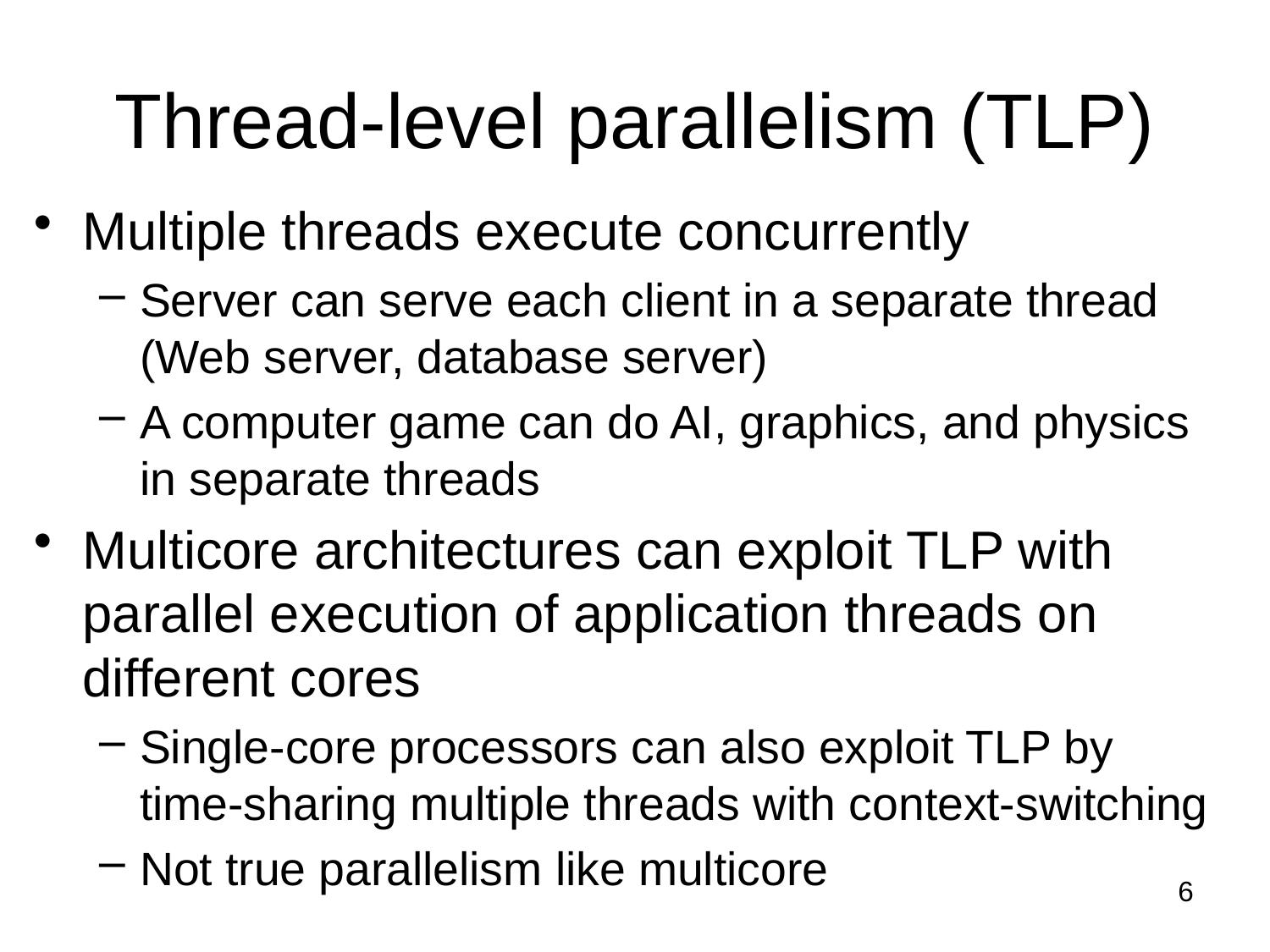

# Thread-level parallelism (TLP)
Multiple threads execute concurrently
Server can serve each client in a separate thread (Web server, database server)
A computer game can do AI, graphics, and physics in separate threads
Multicore architectures can exploit TLP with parallel execution of application threads on different cores
Single-core processors can also exploit TLP by time-sharing multiple threads with context-switching
Not true parallelism like multicore

6